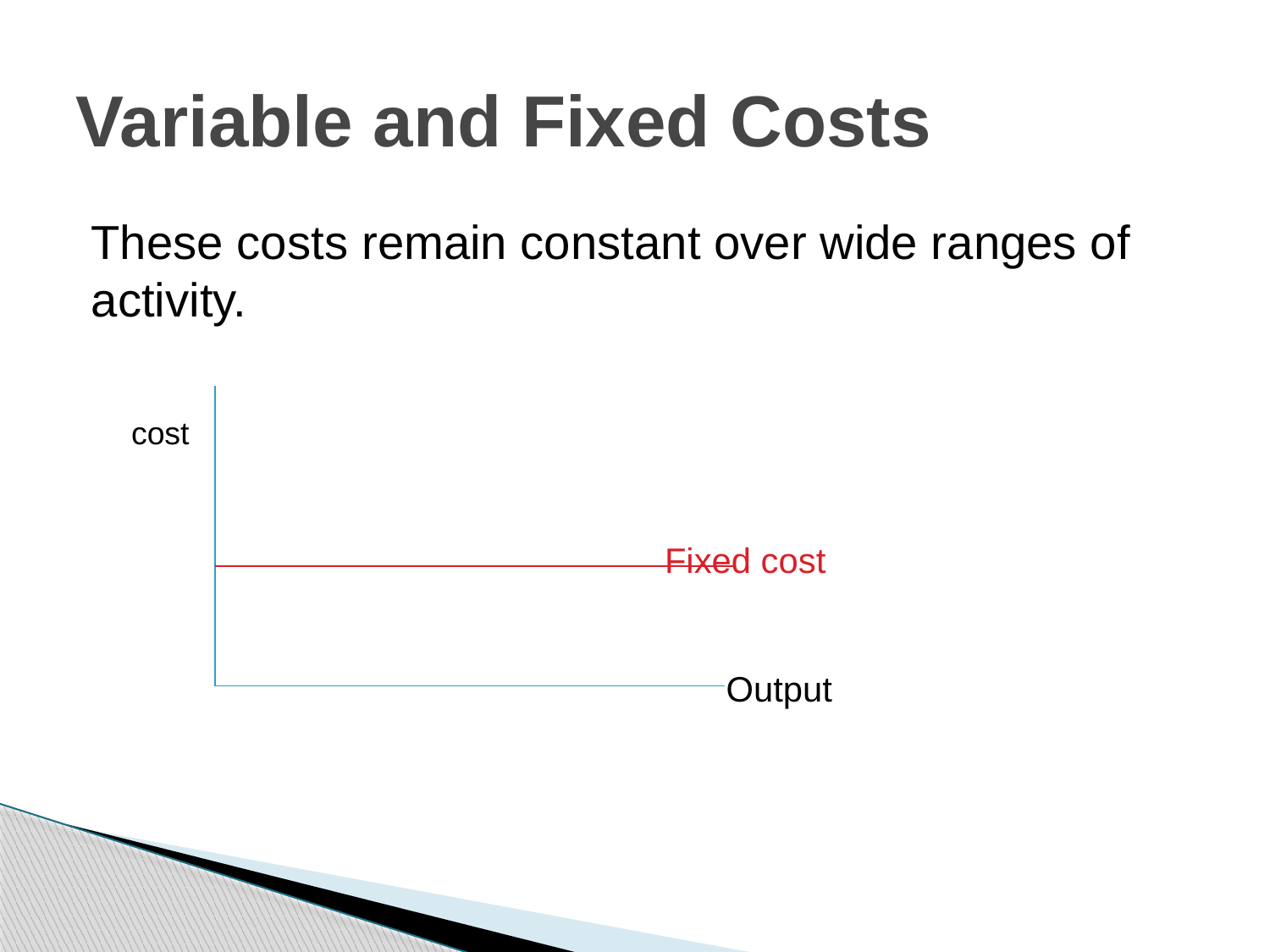

# Variable and Fixed Costs
These costs remain constant over wide ranges of activity.

   cost

                                           Fixed cost

					Output